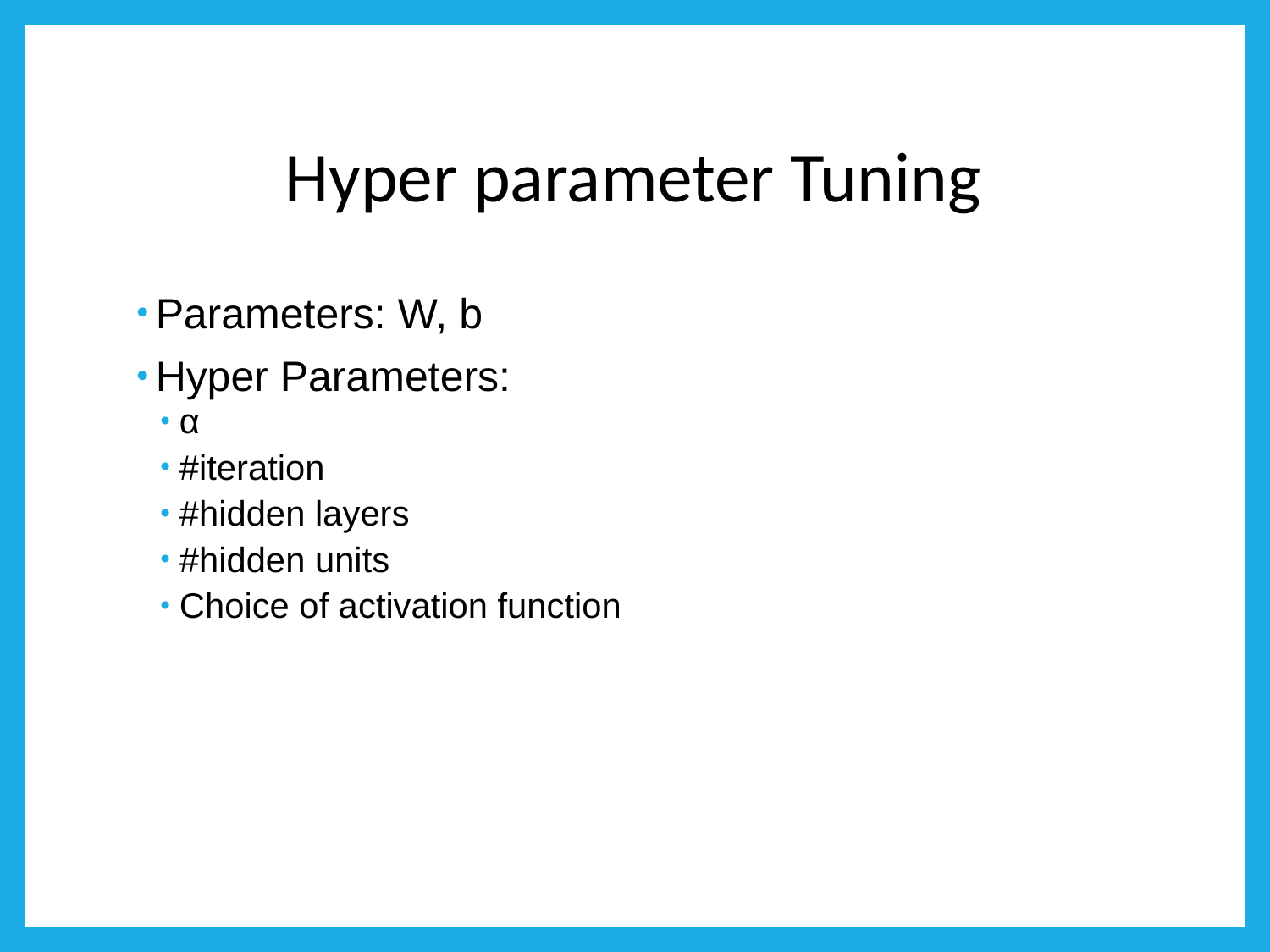

# Hyper parameter Tuning
Parameters: W, b
Hyper Parameters:
α
#iteration
#hidden layers
#hidden units
Choice of activation function